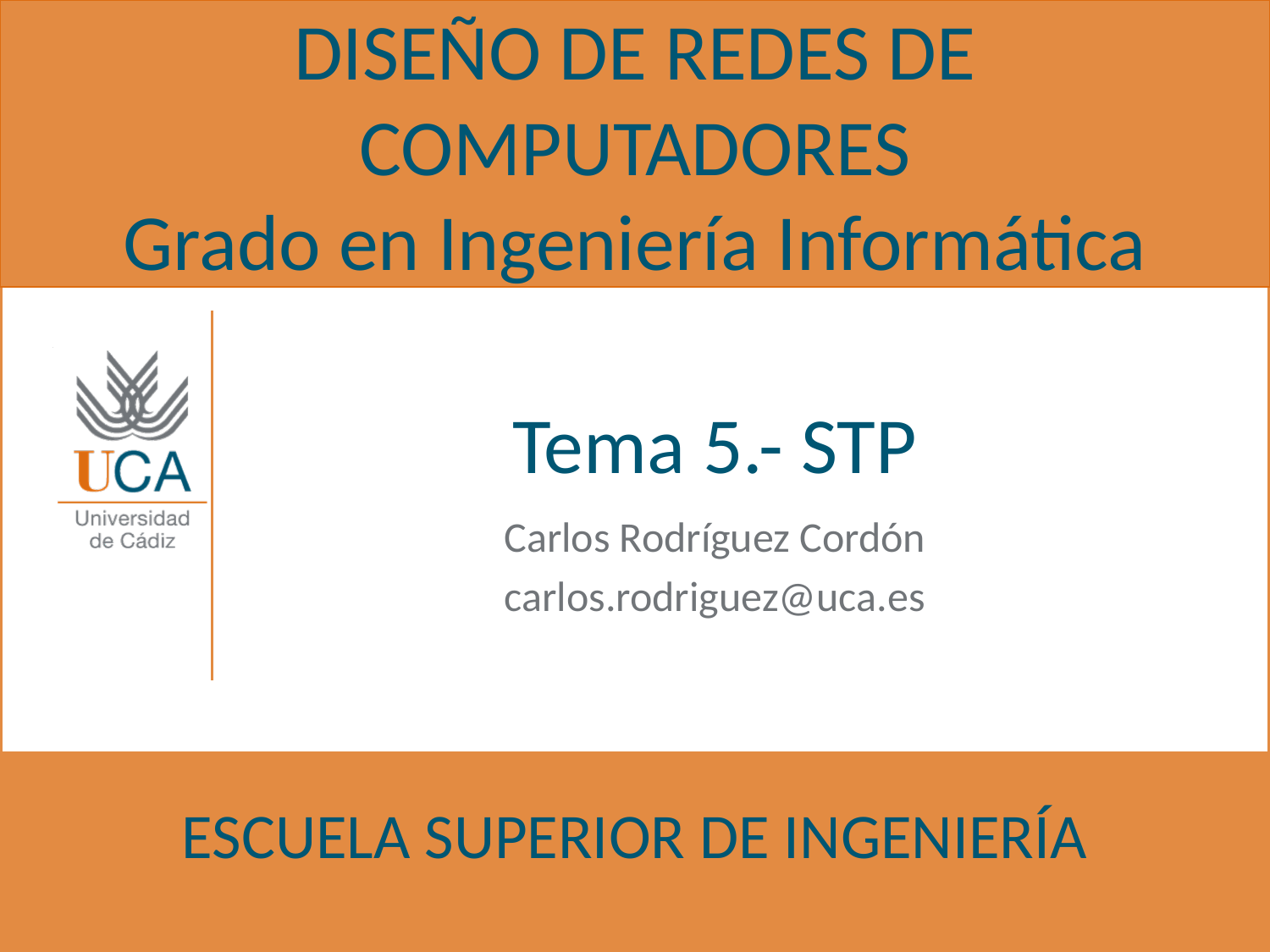

# Tema 5.- STP
Carlos Rodríguez Cordón
carlos.rodriguez@uca.es